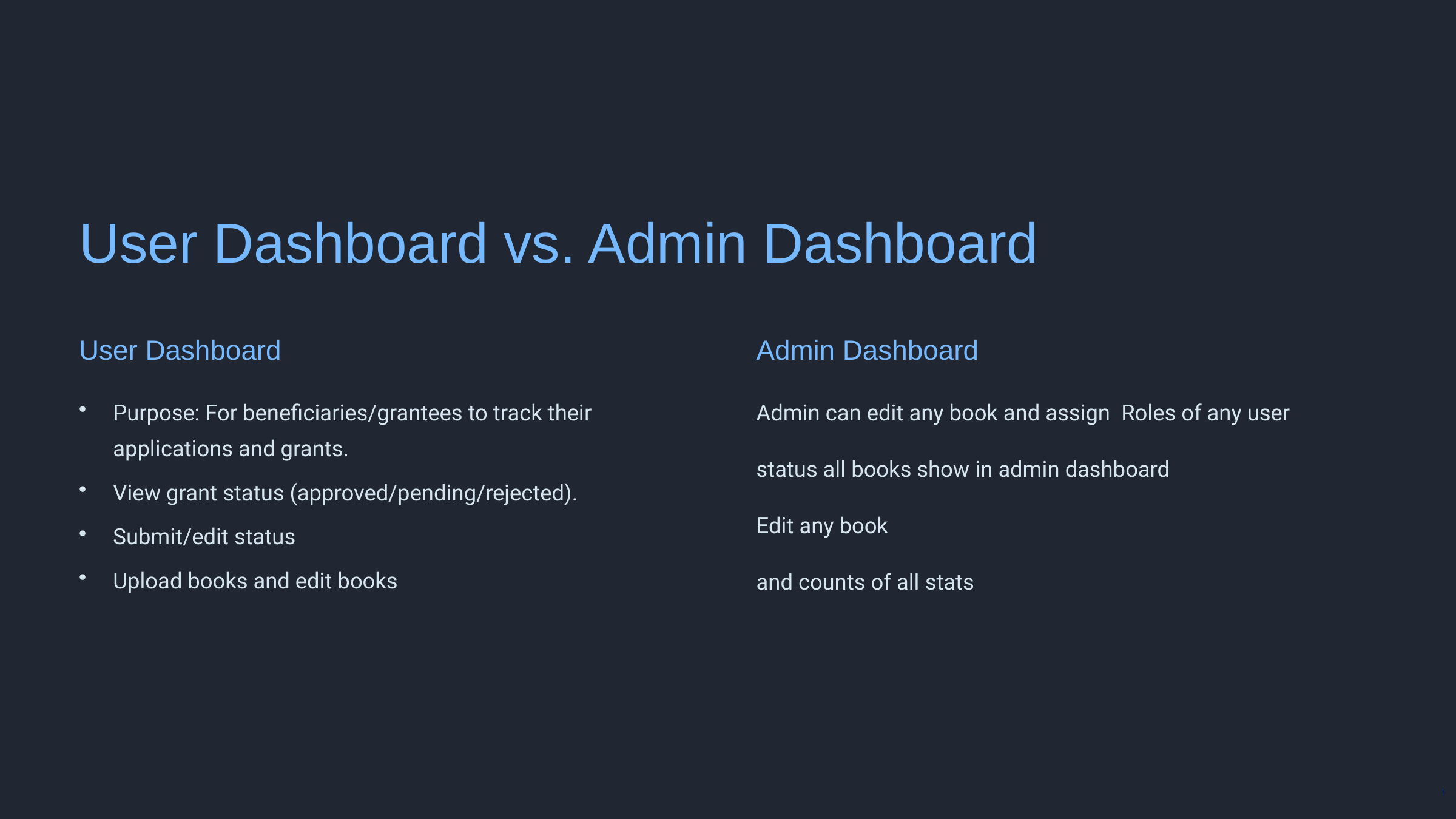

User Dashboard vs. Admin Dashboard
User Dashboard
Admin Dashboard
Purpose: For beneficiaries/grantees to track their applications and grants.
Admin can edit any book and assign  Roles of any user
status all books show in admin dashboard
View grant status (approved/pending/rejected).
Edit any book
Submit/edit status
Upload books and edit books
and counts of all stats